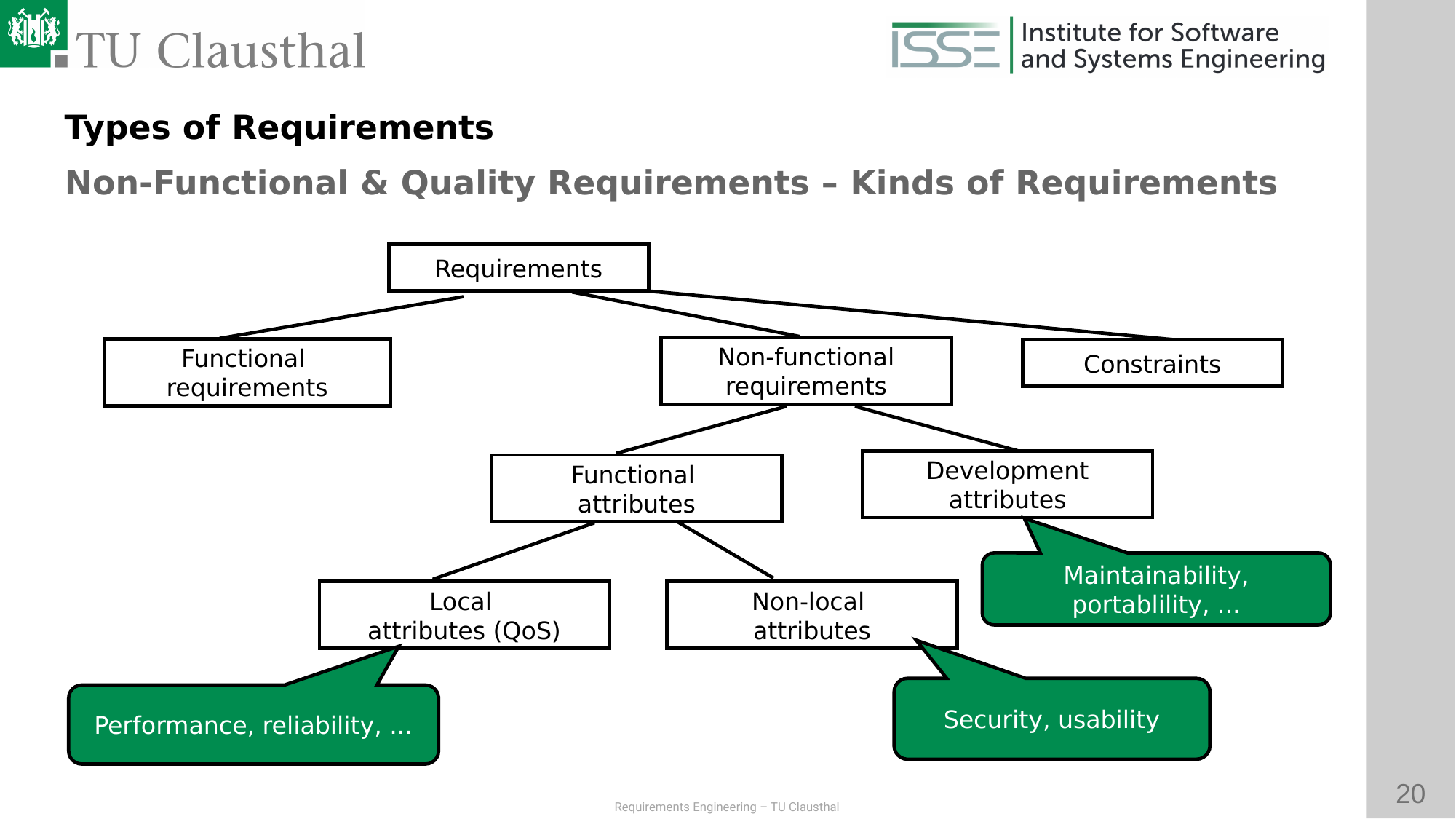

Types of Requirements
Non-Functional & Quality Requirements – Kinds of Requirements
Requirements

Non-functional
requirements
Functional
requirements
Constraints

Development
attributes
Functional
attributes

Local
attributes (QoS)
Non-local
attributes
Maintainability, portablility, ...
Security, usability
Performance, reliability, ...